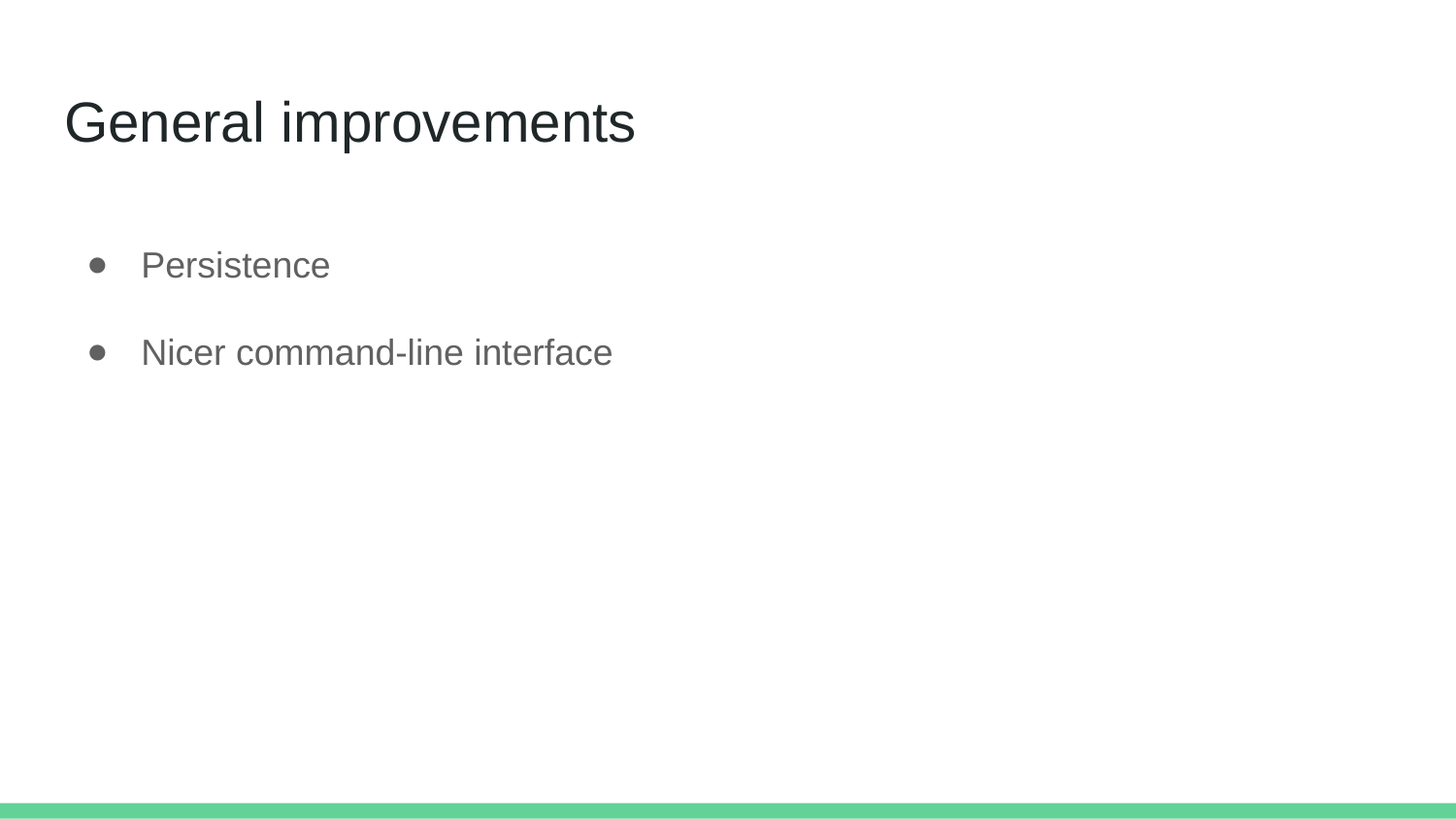

# General improvements

Persistence
Nicer command-line interface